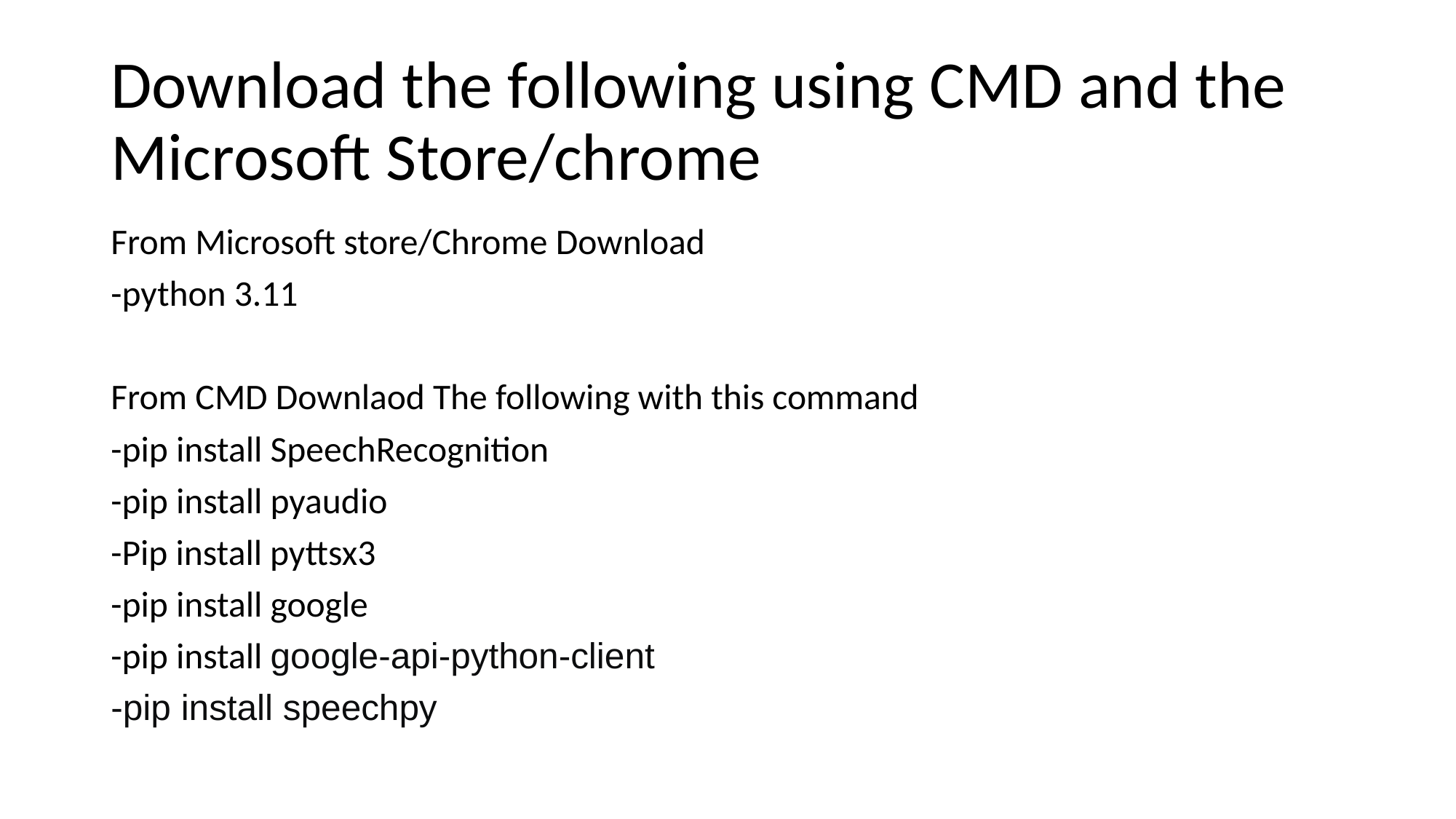

# Download the following using CMD and the Microsoft Store/chrome
From Microsoft store/Chrome Download
-python 3.11

From CMD Downlaod The following with this command
-pip install SpeechRecognition
-pip install pyaudio
-Pip install pyttsx3
-pip install google
-pip install google-api-python-client
-pip install speechpy